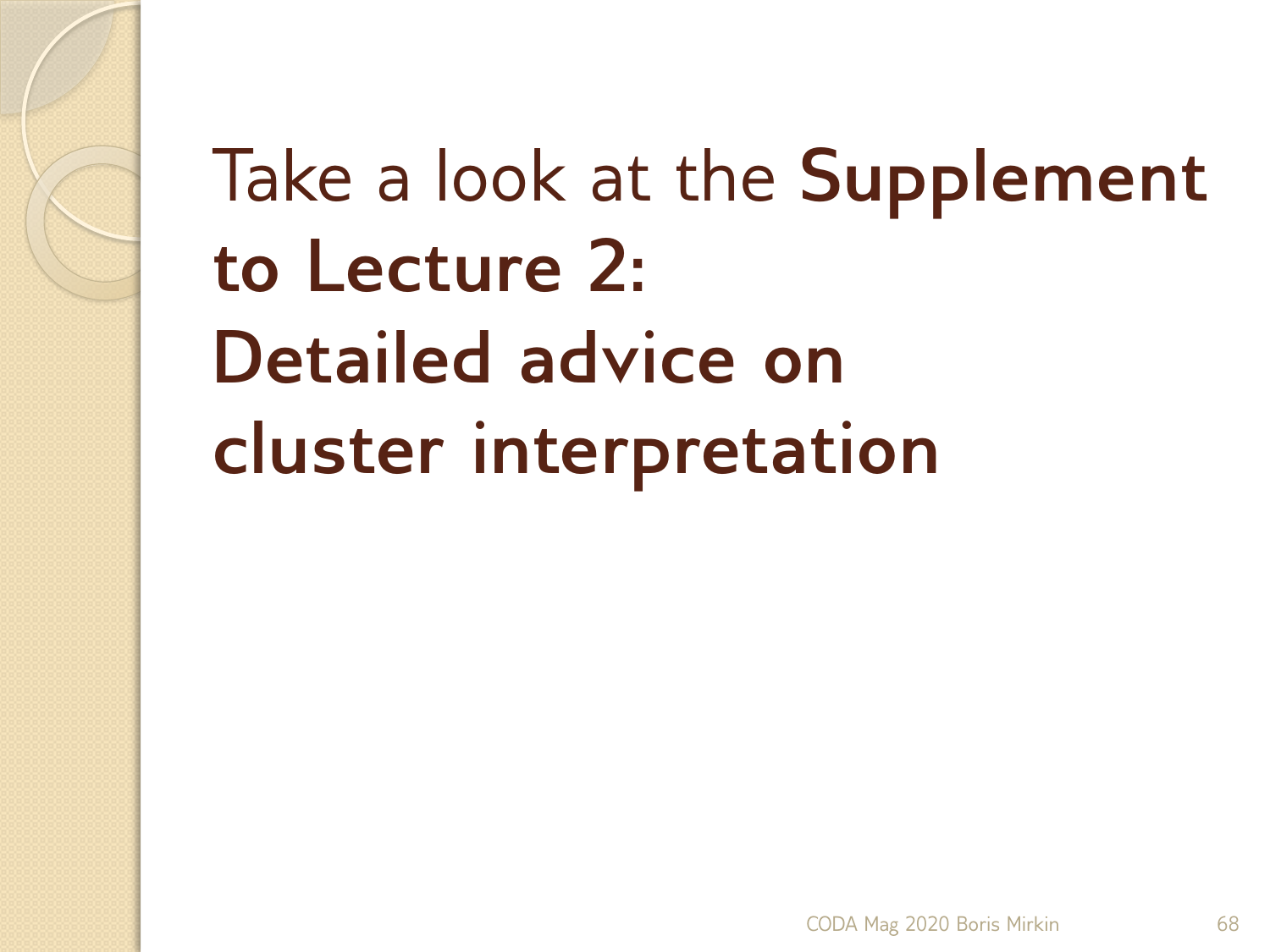

# Take a look at the Supplement to Lecture 2: Detailed advice on cluster interpretation
CODA Mag 2020 Boris Mirkin
68